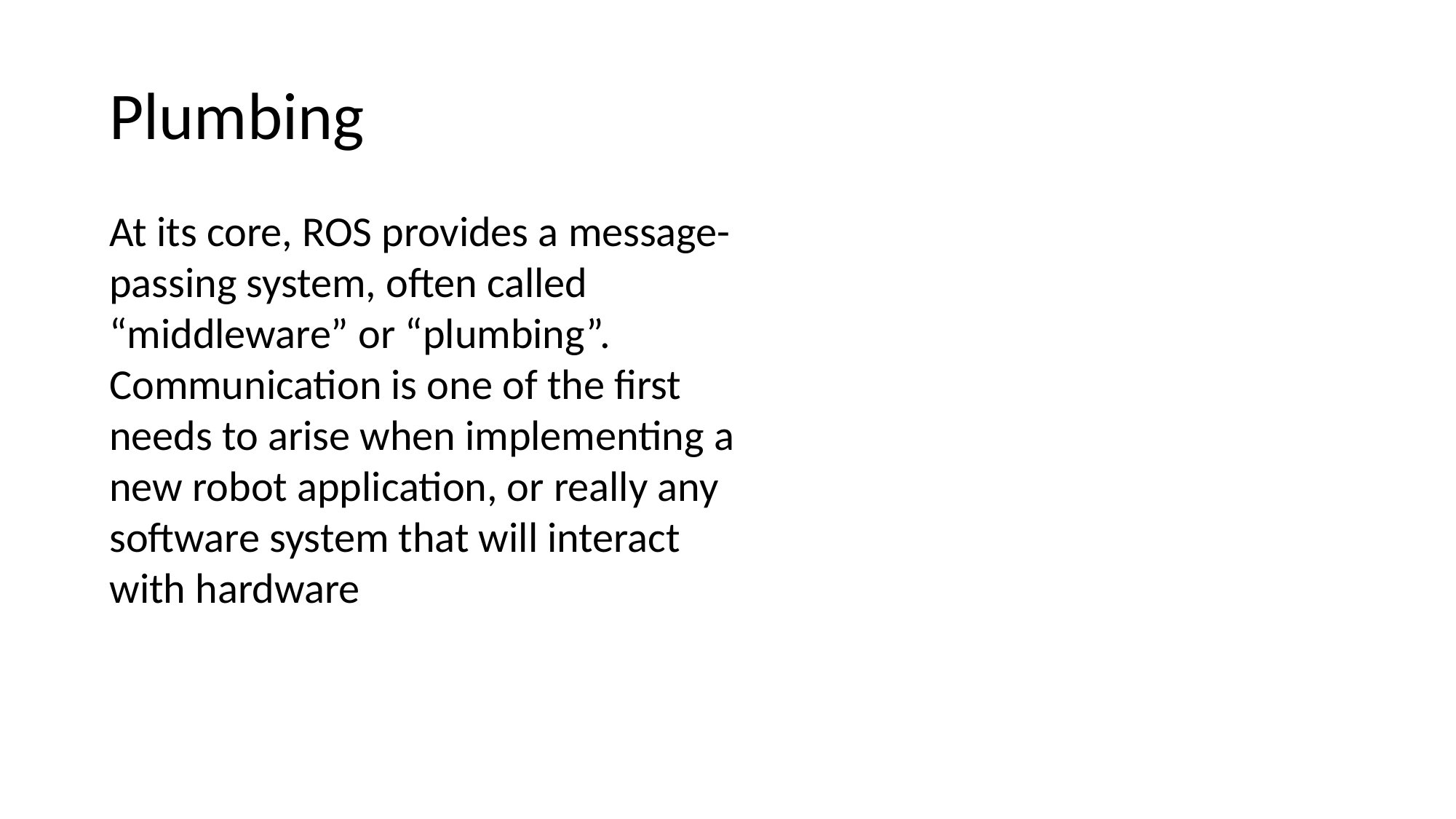

# Plumbing
At its core, ROS provides a message-passing system, often called “middleware” or “plumbing”. Communication is one of the first needs to arise when implementing a new robot application, or really any software system that will interact with hardware